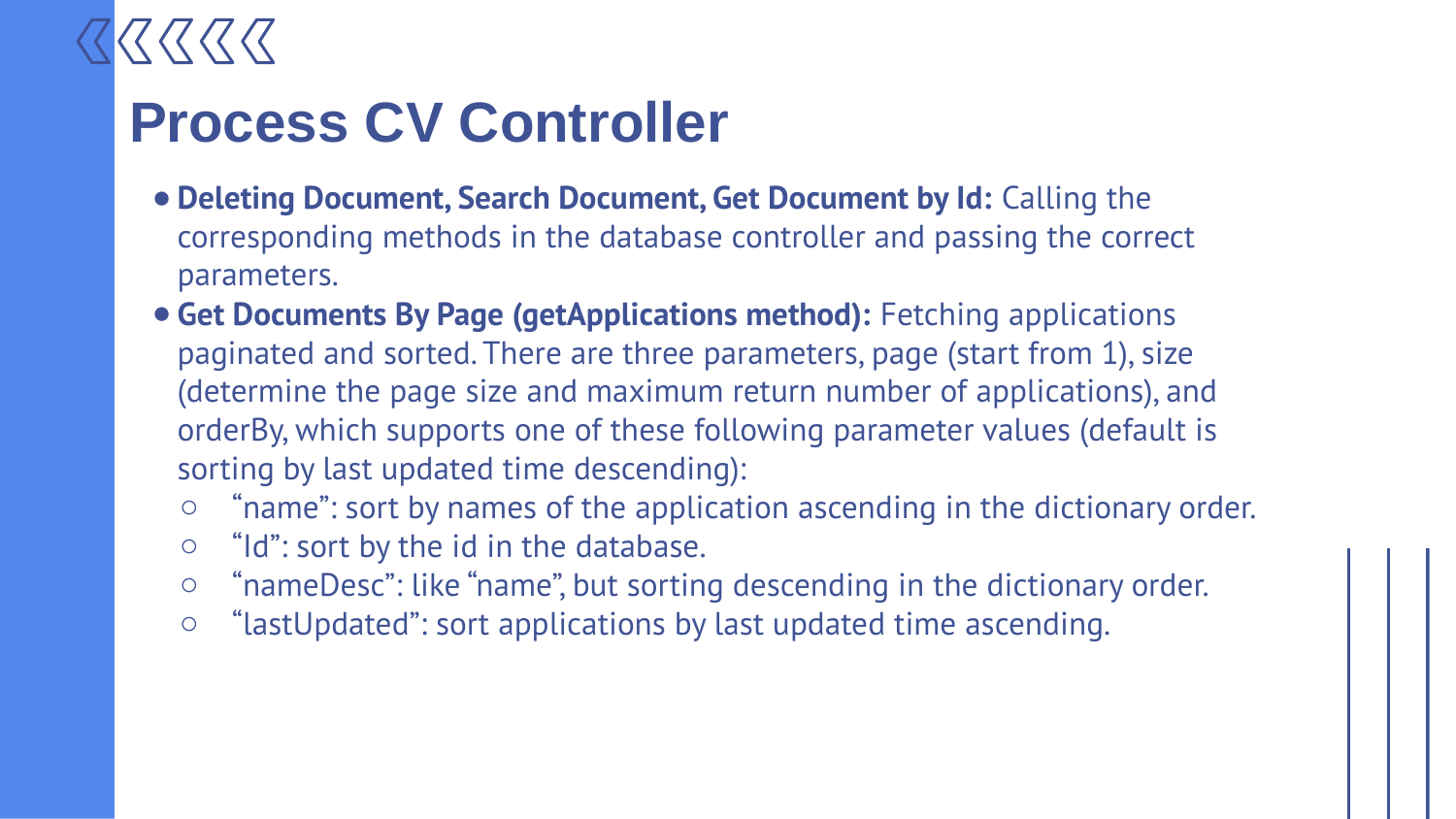

# Process CV Controller
Deleting Document, Search Document, Get Document by Id: Calling the corresponding methods in the database controller and passing the correct parameters.
Get Documents By Page (getApplications method): Fetching applications paginated and sorted. There are three parameters, page (start from 1), size (determine the page size and maximum return number of applications), and orderBy, which supports one of these following parameter values (default is sorting by last updated time descending):
“name”: sort by names of the application ascending in the dictionary order.
“Id”: sort by the id in the database.
“nameDesc”: like “name”, but sorting descending in the dictionary order.
“lastUpdated”: sort applications by last updated time ascending.